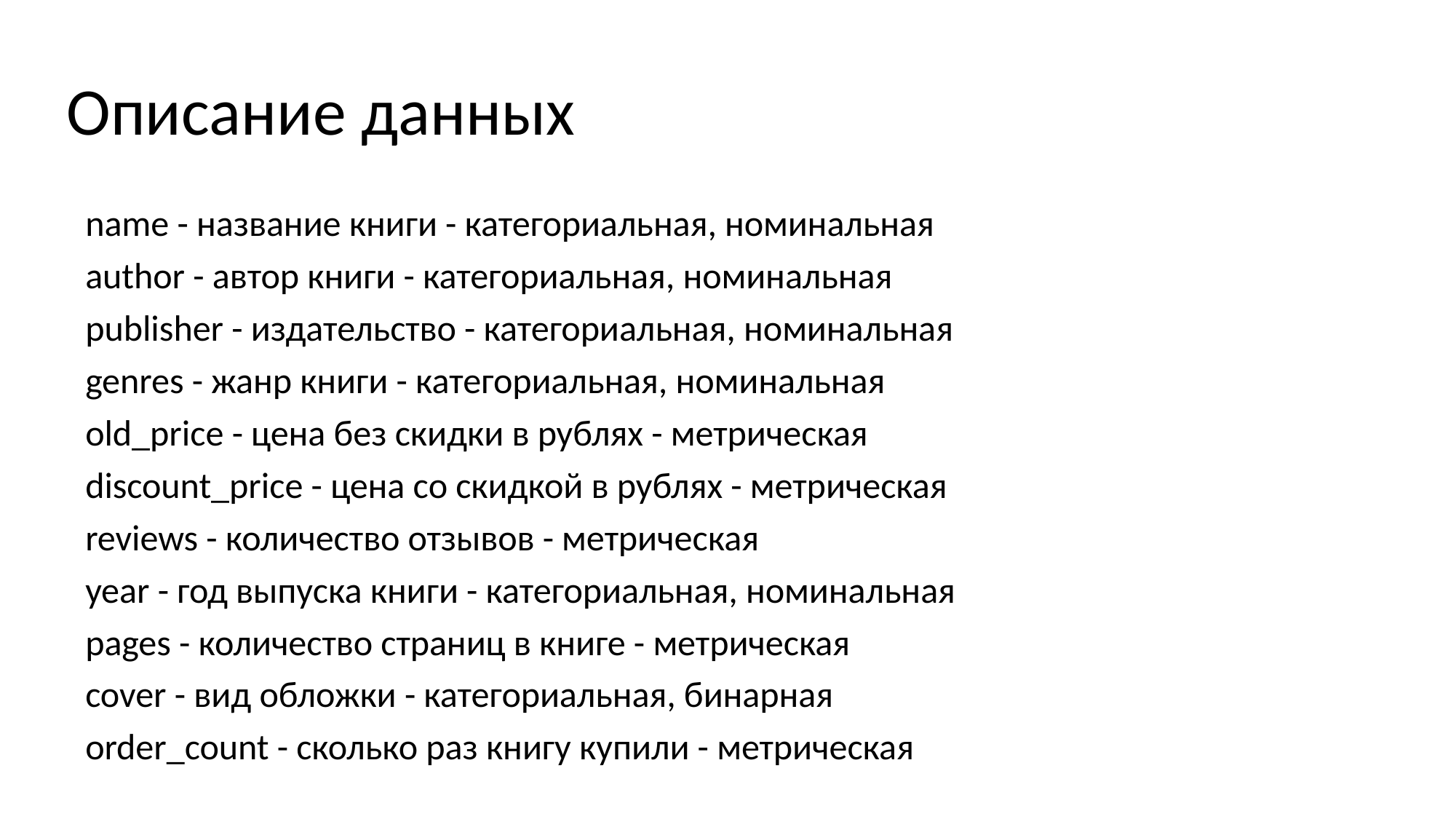

# Описание данных
name - название книги - категориальная, номинальная
author - автор книги - категориальная, номинальная
publisher - издательство - категориальная, номинальная
genres - жанр книги - категориальная, номинальная
old_price - цена без скидки в рублях - метрическая
discount_price - цена со скидкой в рублях - метрическая
reviews - количество отзывов - метрическая
year - год выпуска книги - категориальная, номинальная
pages - количество страниц в книге - метрическая
cover - вид обложки - категориальная, бинарная
order_count - сколько раз книгу купили - метрическая